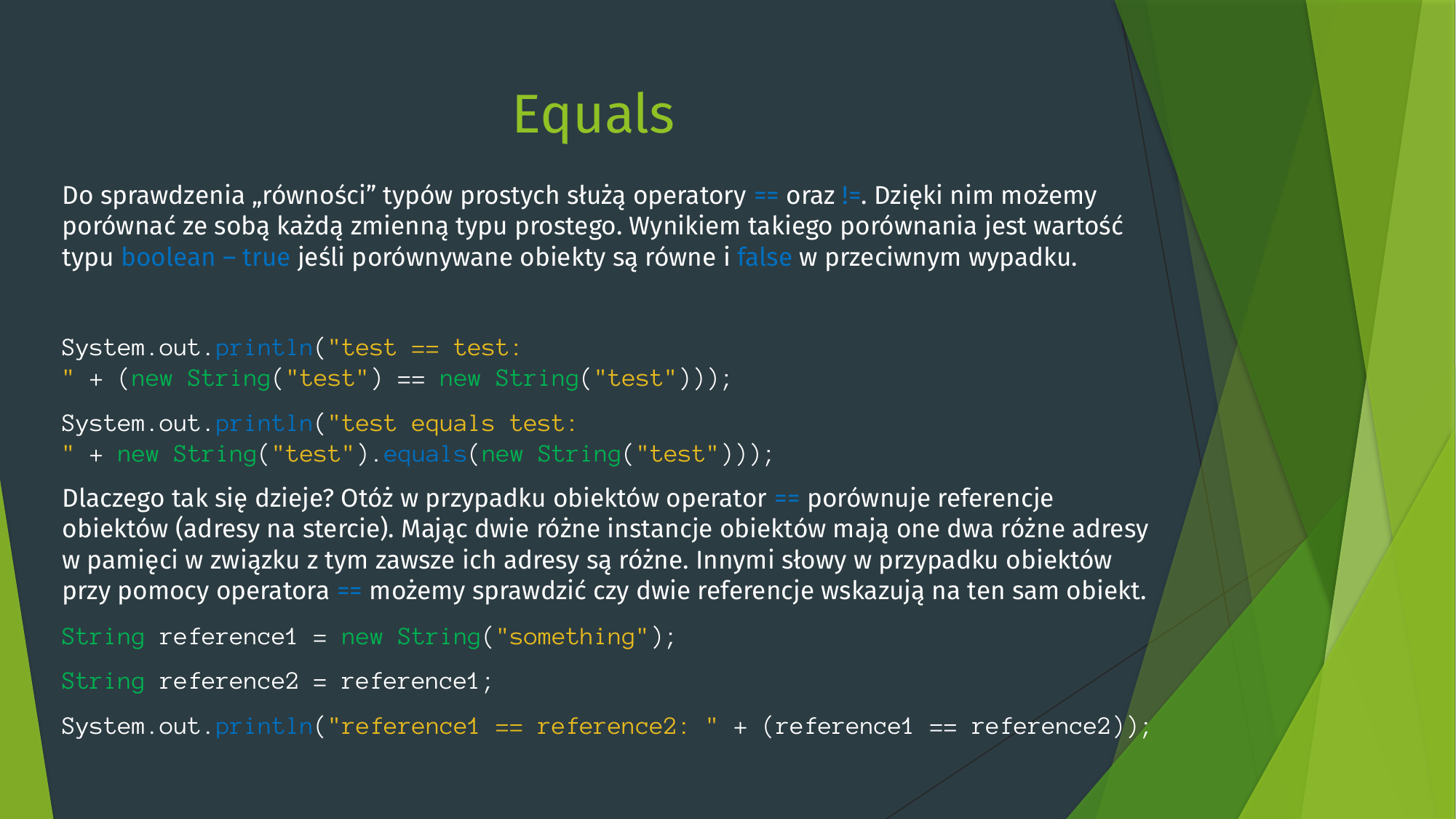

# Equals
Do sprawdzenia „równości” typów prostych służą operatory == oraz !=. Dzięki nim możemy porównać ze sobą każdą zmienną typu prostego. Wynikiem takiego porównania jest wartość typu boolean – true jeśli porównywane obiekty są równe i false w przeciwnym wypadku.

System.out.println("test == test: " + (new String("test") == new String("test")));
System.out.println("test equals test: " + new String("test").equals(new String("test")));
Dlaczego tak się dzieje? Otóż w przypadku obiektów operator == porównuje referencje obiektów (adresy na stercie). Mając dwie różne instancje obiektów mają one dwa różne adresy w pamięci w związku z tym zawsze ich adresy są różne. Innymi słowy w przypadku obiektów przy pomocy operatora == możemy sprawdzić czy dwie referencje wskazują na ten sam obiekt.
String reference1 = new String("something");
String reference2 = reference1;
System.out.println("reference1 == reference2: " + (reference1 == reference2));